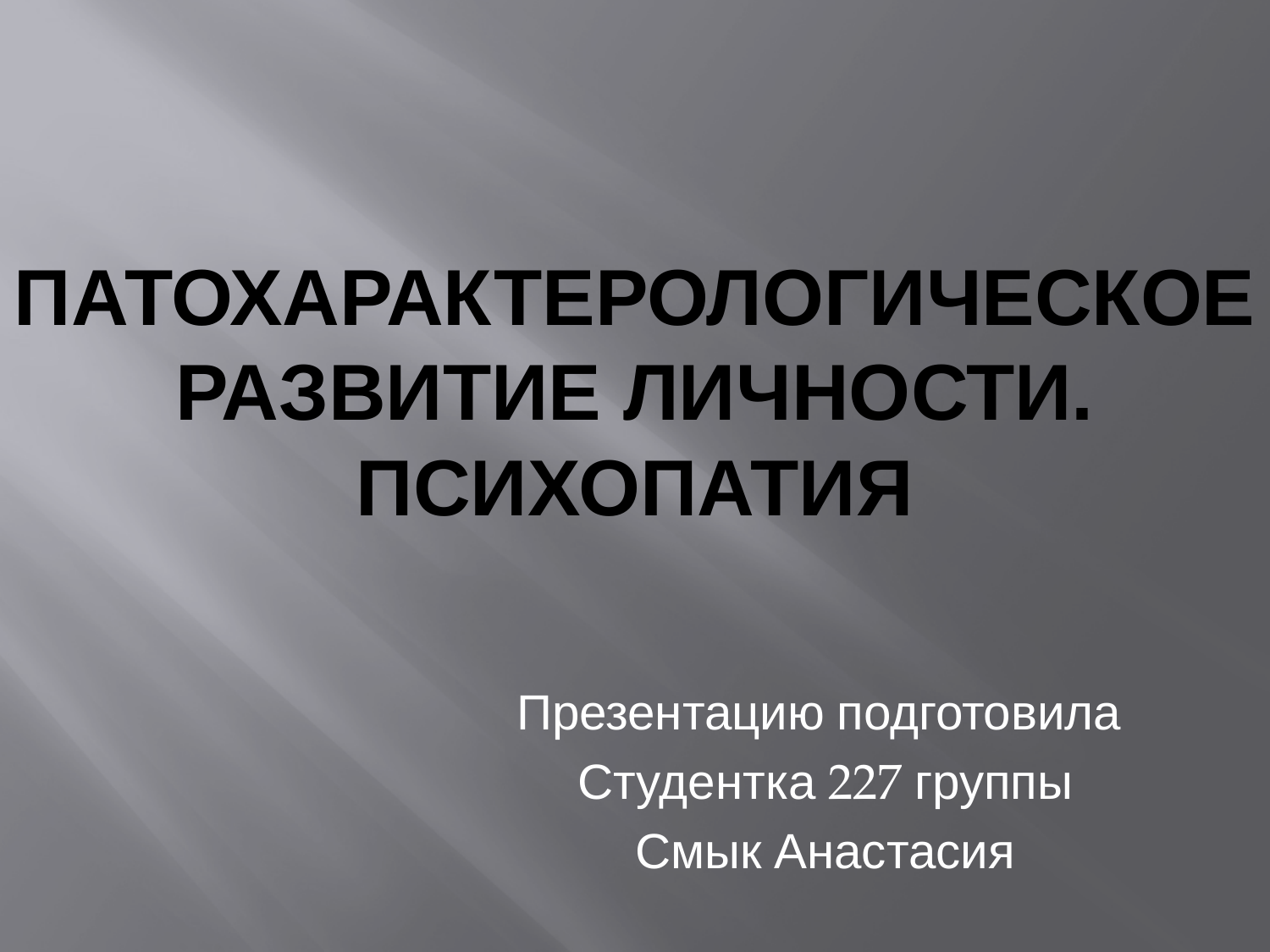

# Патохарактерологическое развитие личности. Психопатия
Презентацию подготовила
Студентка 227 группы
Смык Анастасия